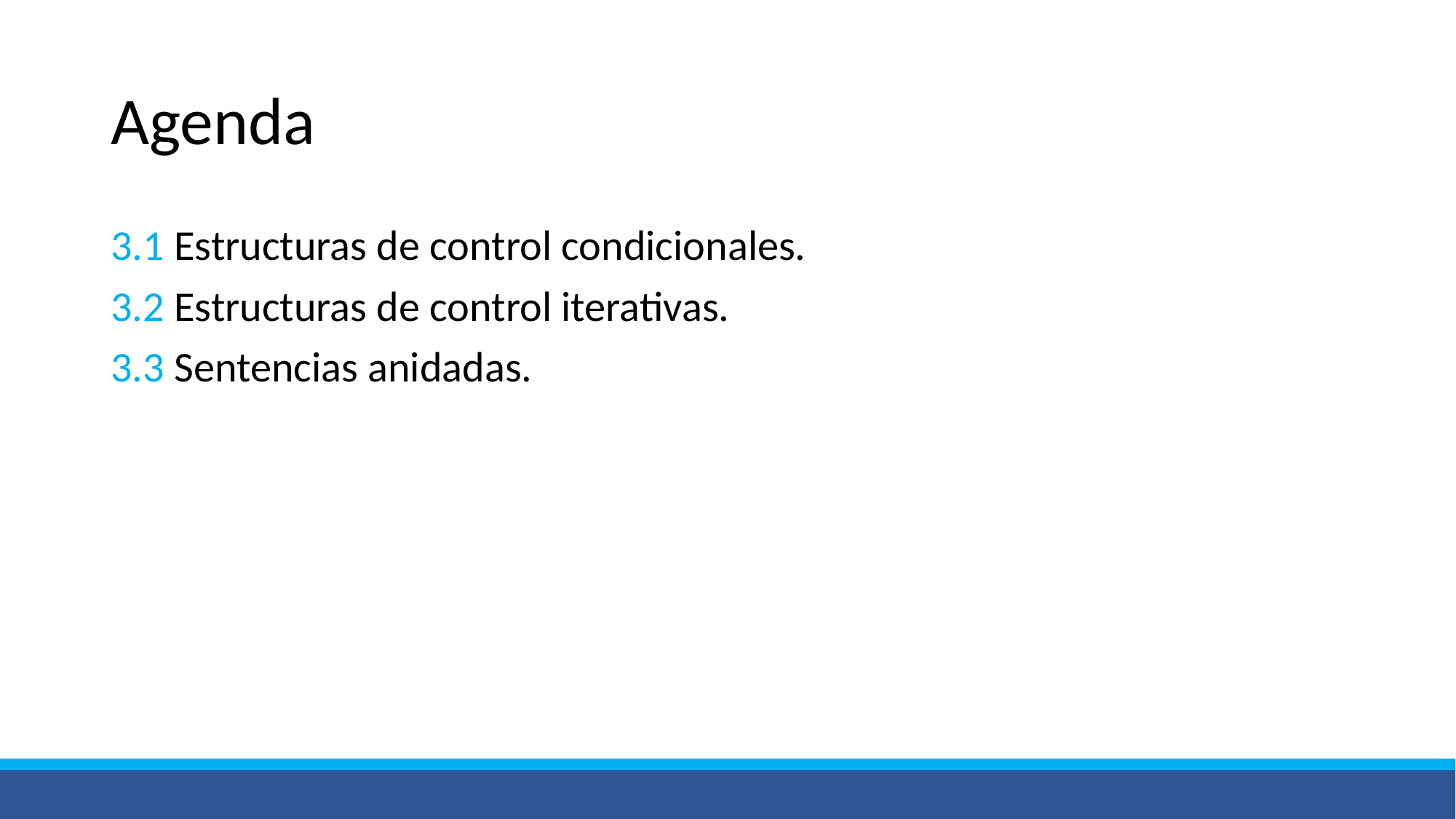

# Agenda
3.1 Estructuras de control condicionales.
3.2 Estructuras de control iterativas.
3.3 Sentencias anidadas.